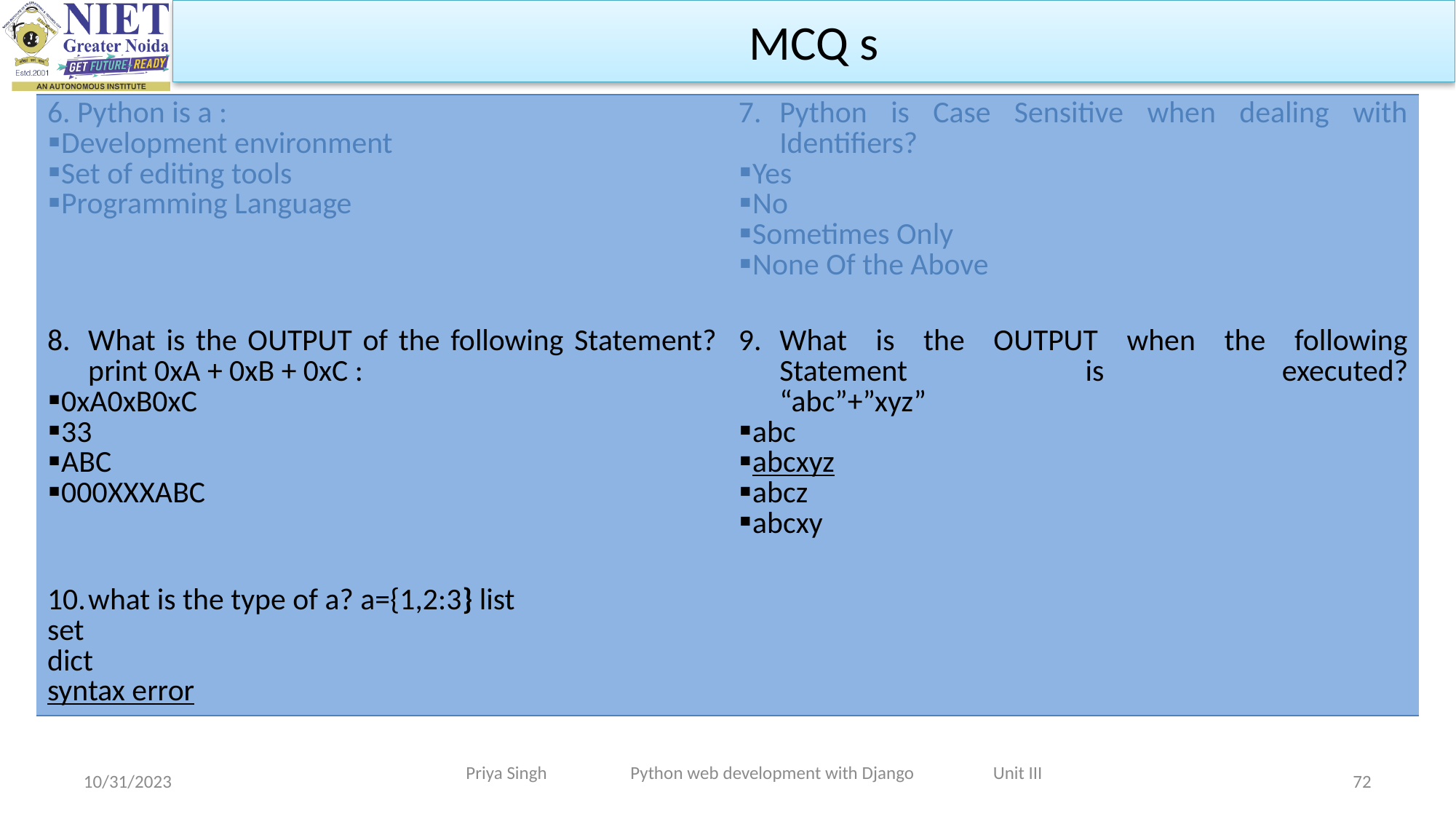

MCQ s
| 6. Python is a : Development environment Set of editing tools Programming Language | Python is Case Sensitive when dealing with Identifiers? Yes No Sometimes Only None Of the Above |
| --- | --- |
| What is the OUTPUT of the following Statement? print 0xA + 0xB + 0xC : 0xA0xB0xC 33 ABC 000XXXABC | What is the OUTPUT when the following Statement is executed? “abc”+”xyz” abc abcxyz abcz abcxy |
| what is the type of a? a={1,2:3} list set dict syntax error |  |
Priya Singh                    Python web development with Django                   Unit III
10/31/2023
72